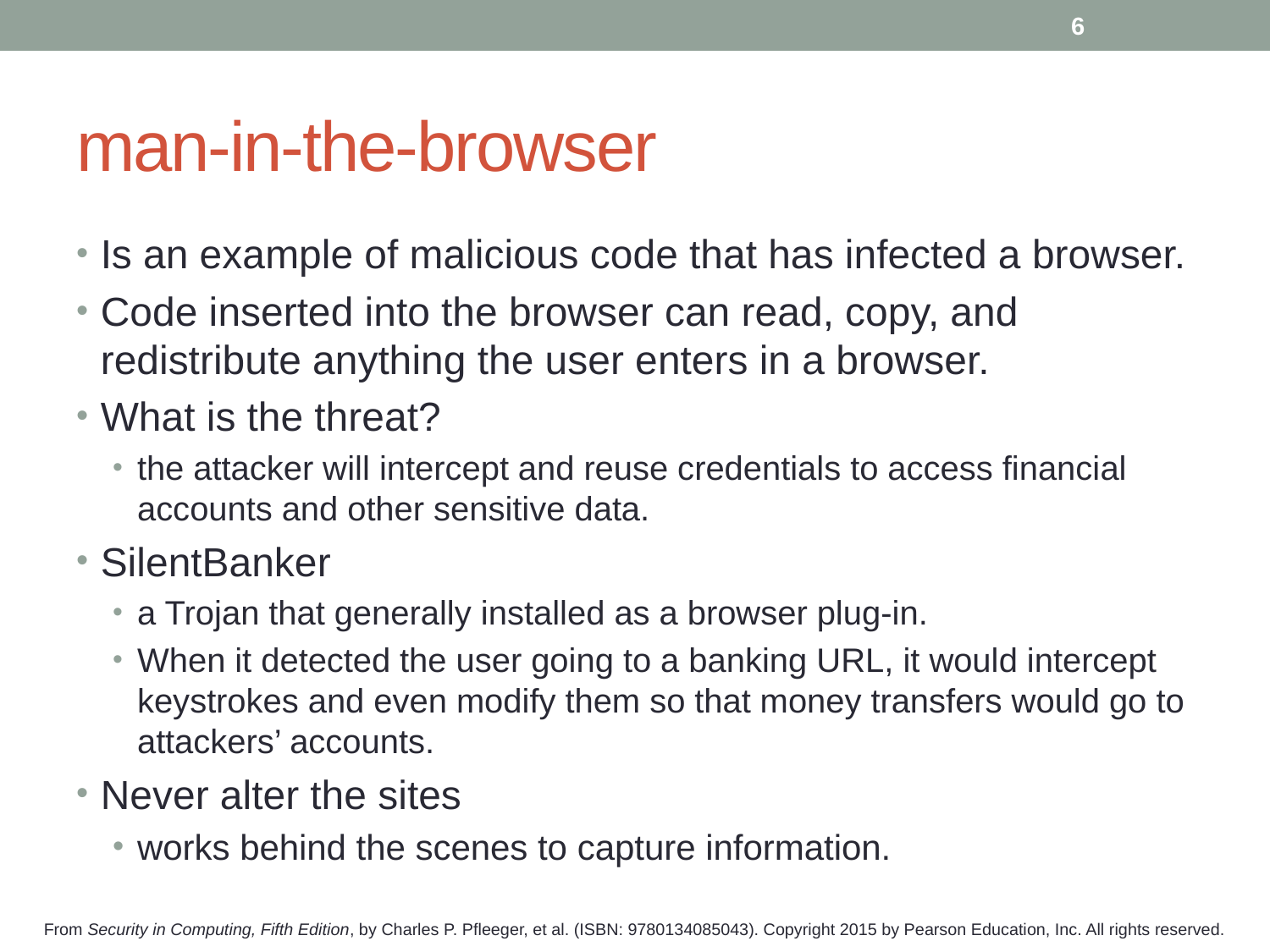

6
# man-in-the-browser
Is an example of malicious code that has infected a browser.
Code inserted into the browser can read, copy, and redistribute anything the user enters in a browser.
What is the threat?
the attacker will intercept and reuse credentials to access financial accounts and other sensitive data.
SilentBanker
a Trojan that generally installed as a browser plug-in.
When it detected the user going to a banking URL, it would intercept keystrokes and even modify them so that money transfers would go to attackers’ accounts.
Never alter the sites
works behind the scenes to capture information.

From Security in Computing, Fifth Edition, by Charles P. Pfleeger, et al. (ISBN: 9780134085043). Copyright 2015 by Pearson Education, Inc. All rights reserved.